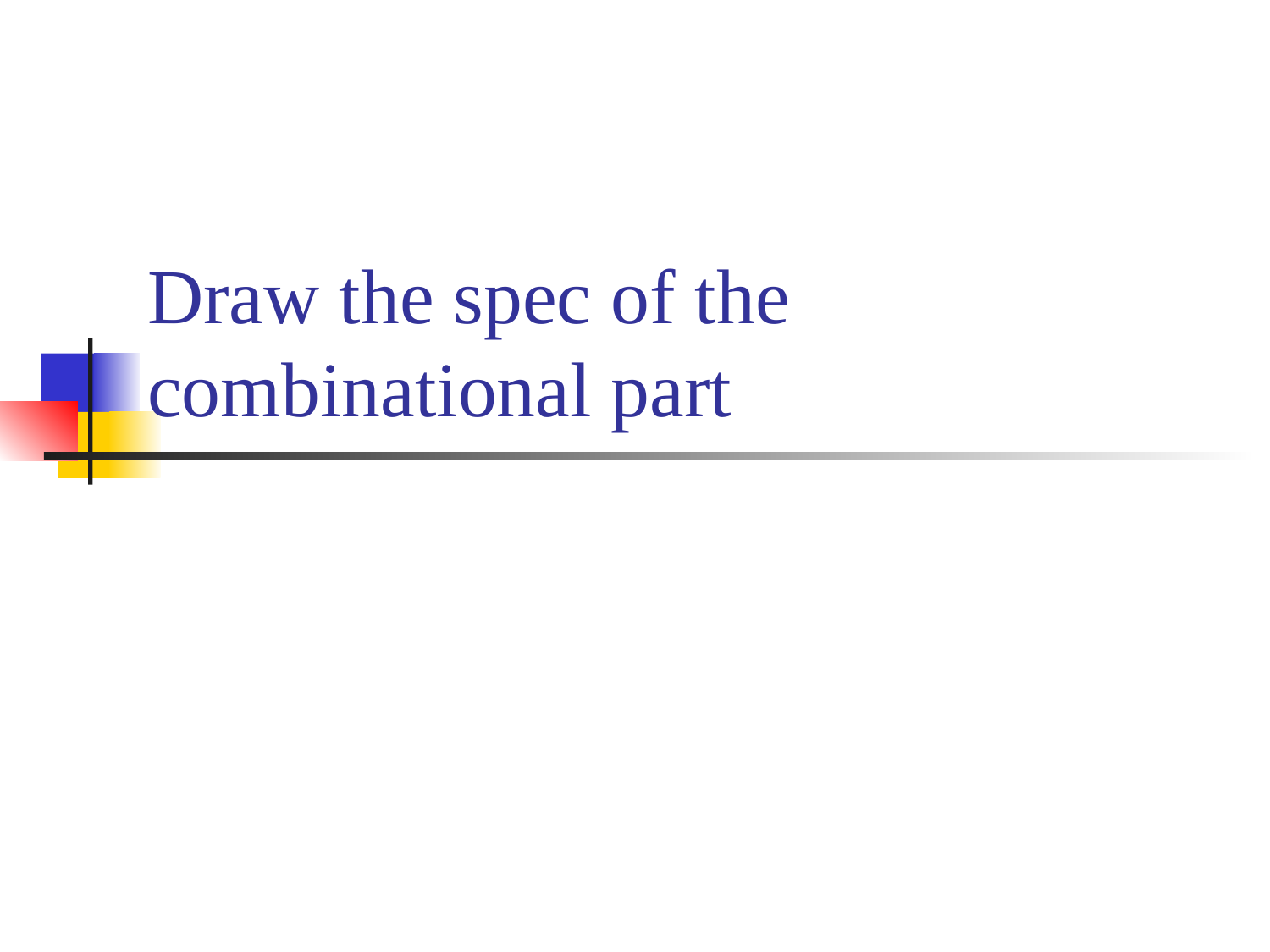

# Draw the spec of the combinational part